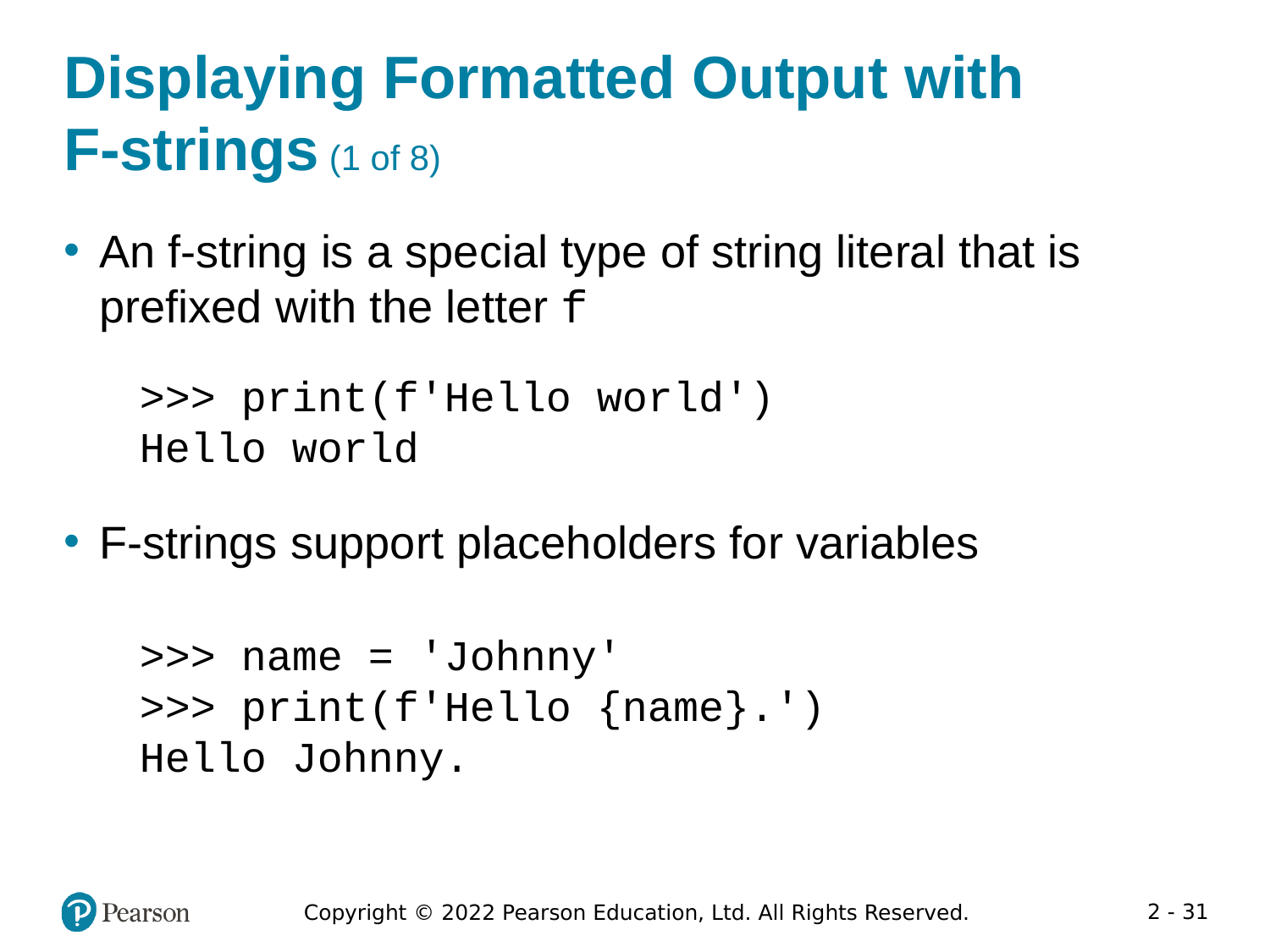

# Displaying Formatted Output with F-strings (1 of 8)
An f-string is a special type of string literal that is prefixed with the letter f

F-strings support placeholders for variables
>>> print(f'Hello world')
Hello world
>>> name = 'Johnny'
>>> print(f'Hello {name}.')
Hello Johnny.